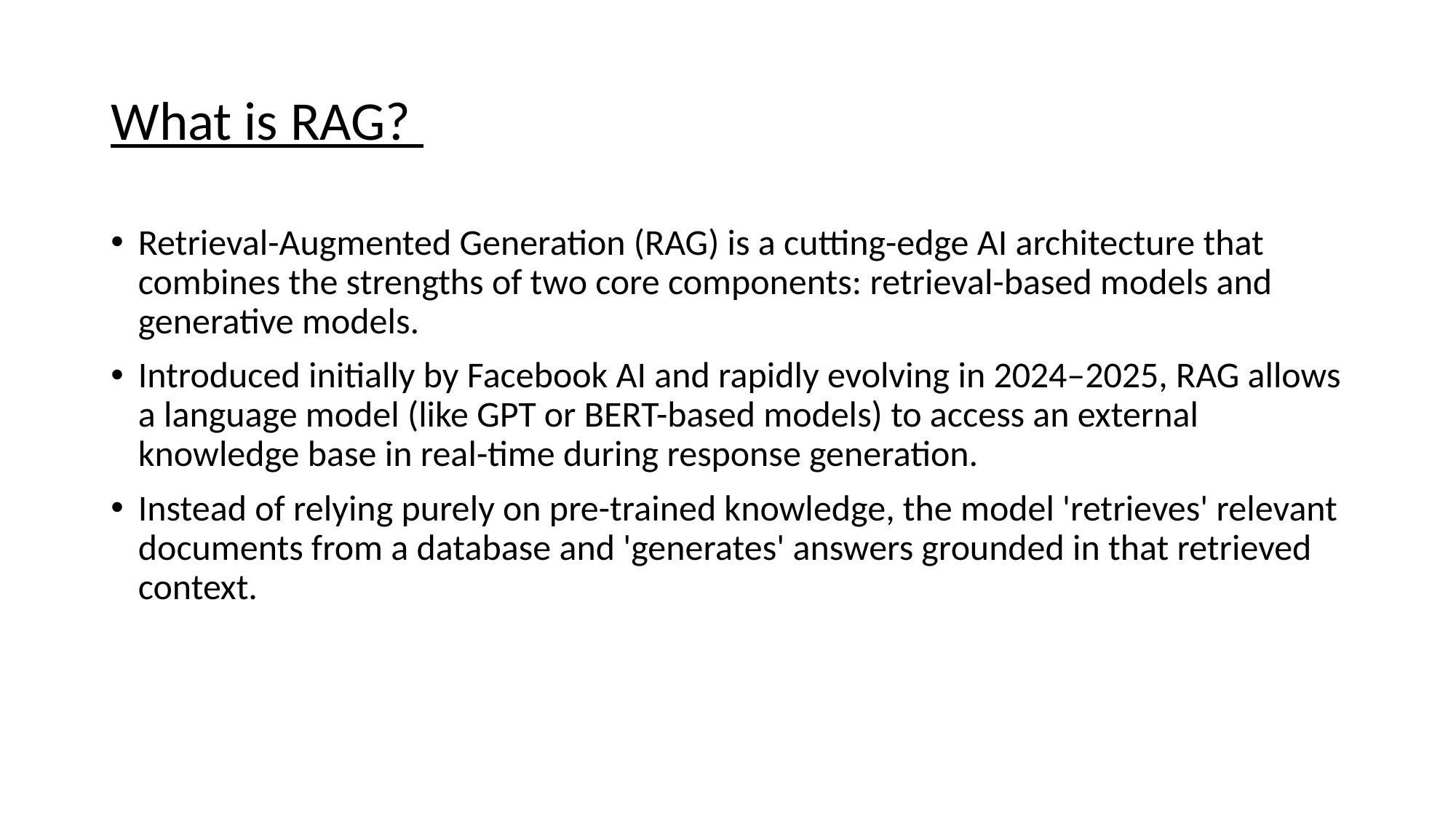

# What is RAG?
Retrieval-Augmented Generation (RAG) is a cutting-edge AI architecture that combines the strengths of two core components: retrieval-based models and generative models.
Introduced initially by Facebook AI and rapidly evolving in 2024–2025, RAG allows a language model (like GPT or BERT-based models) to access an external knowledge base in real-time during response generation.
Instead of relying purely on pre-trained knowledge, the model 'retrieves' relevant documents from a database and 'generates' answers grounded in that retrieved context.